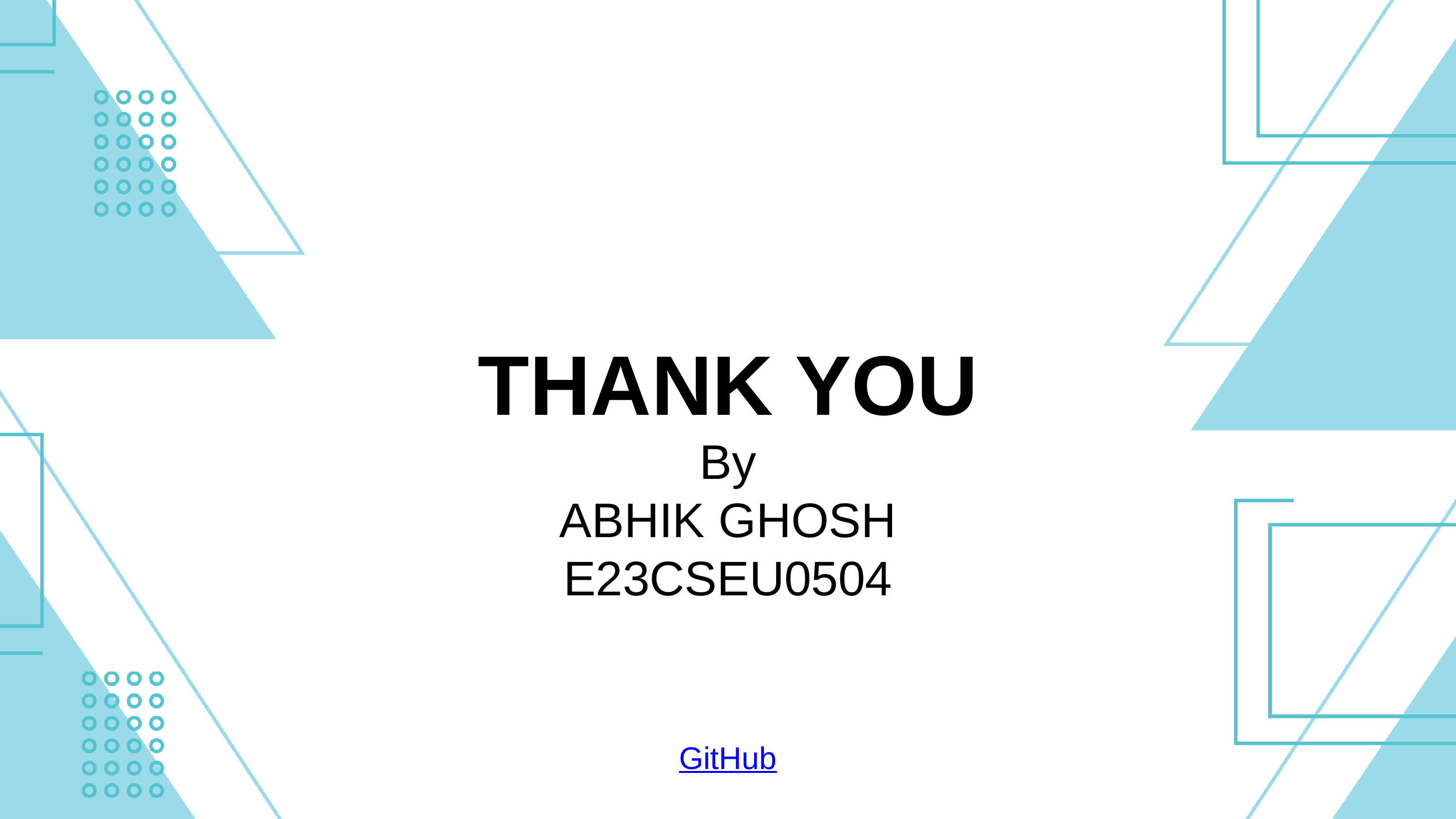

THANK YOU

By
ABHIK GHOSH
E23CSEU0504

GitHub